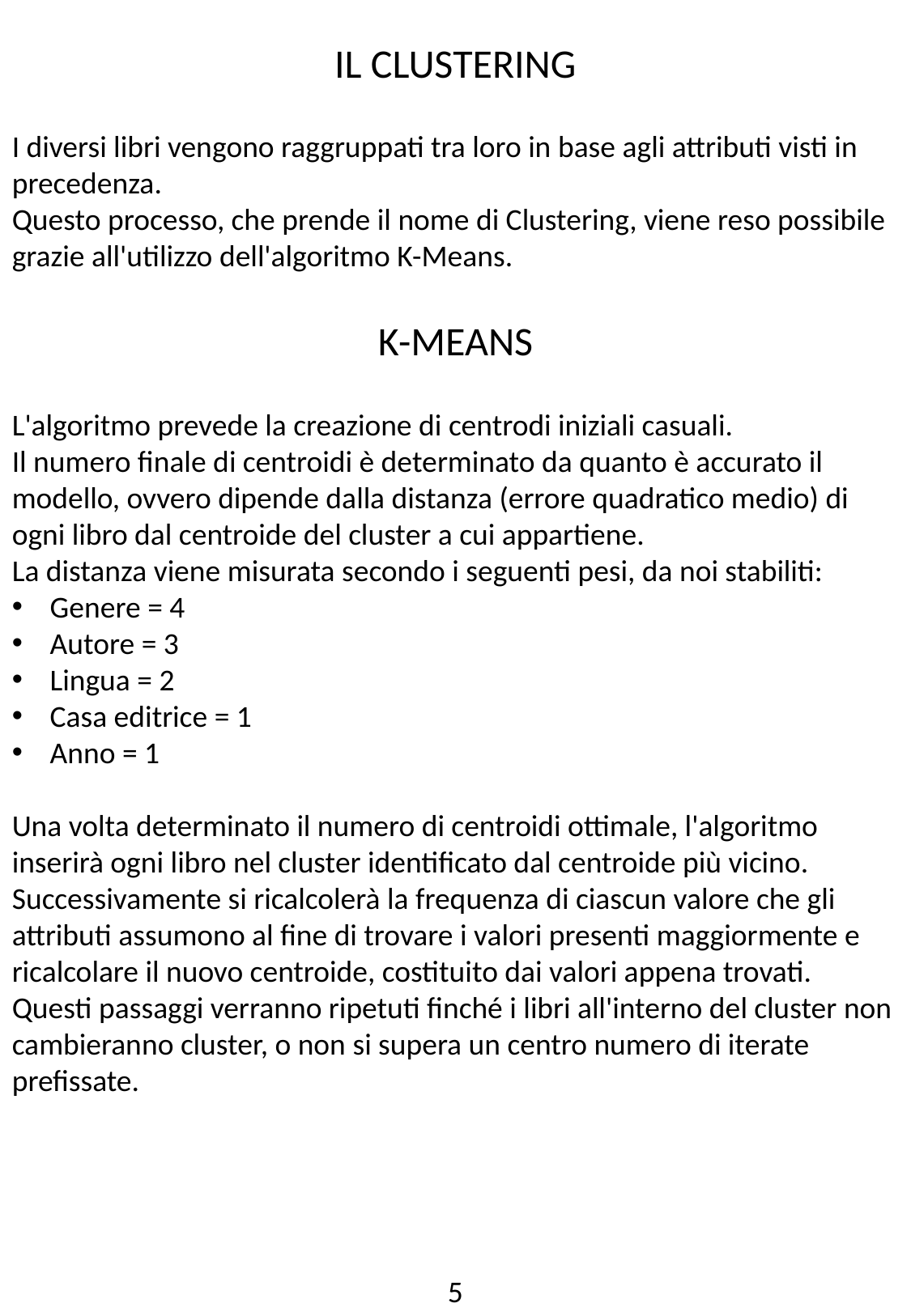

IL CLUSTERING
I diversi libri vengono raggruppati tra loro in base agli attributi visti in precedenza.
Questo processo, che prende il nome di Clustering, viene reso possibile grazie all'utilizzo dell'algoritmo K-Means.
K-MEANS
L'algoritmo prevede la creazione di centrodi iniziali casuali.
Il numero finale di centroidi è determinato da quanto è accurato il modello, ovvero dipende dalla distanza (errore quadratico medio) di ogni libro dal centroide del cluster a cui appartiene.
La distanza viene misurata secondo i seguenti pesi, da noi stabiliti:
Genere = 4
Autore = 3
Lingua = 2
Casa editrice = 1
Anno = 1

Una volta determinato il numero di centroidi ottimale, l'algoritmo inserirà ogni libro nel cluster identificato dal centroide più vicino.
Successivamente si ricalcolerà la frequenza di ciascun valore che gli attributi assumono al fine di trovare i valori presenti maggiormente e ricalcolare il nuovo centroide, costituito dai valori appena trovati.
Questi passaggi verranno ripetuti finché i libri all'interno del cluster non cambieranno cluster, o non si supera un centro numero di iterate prefissate.
5